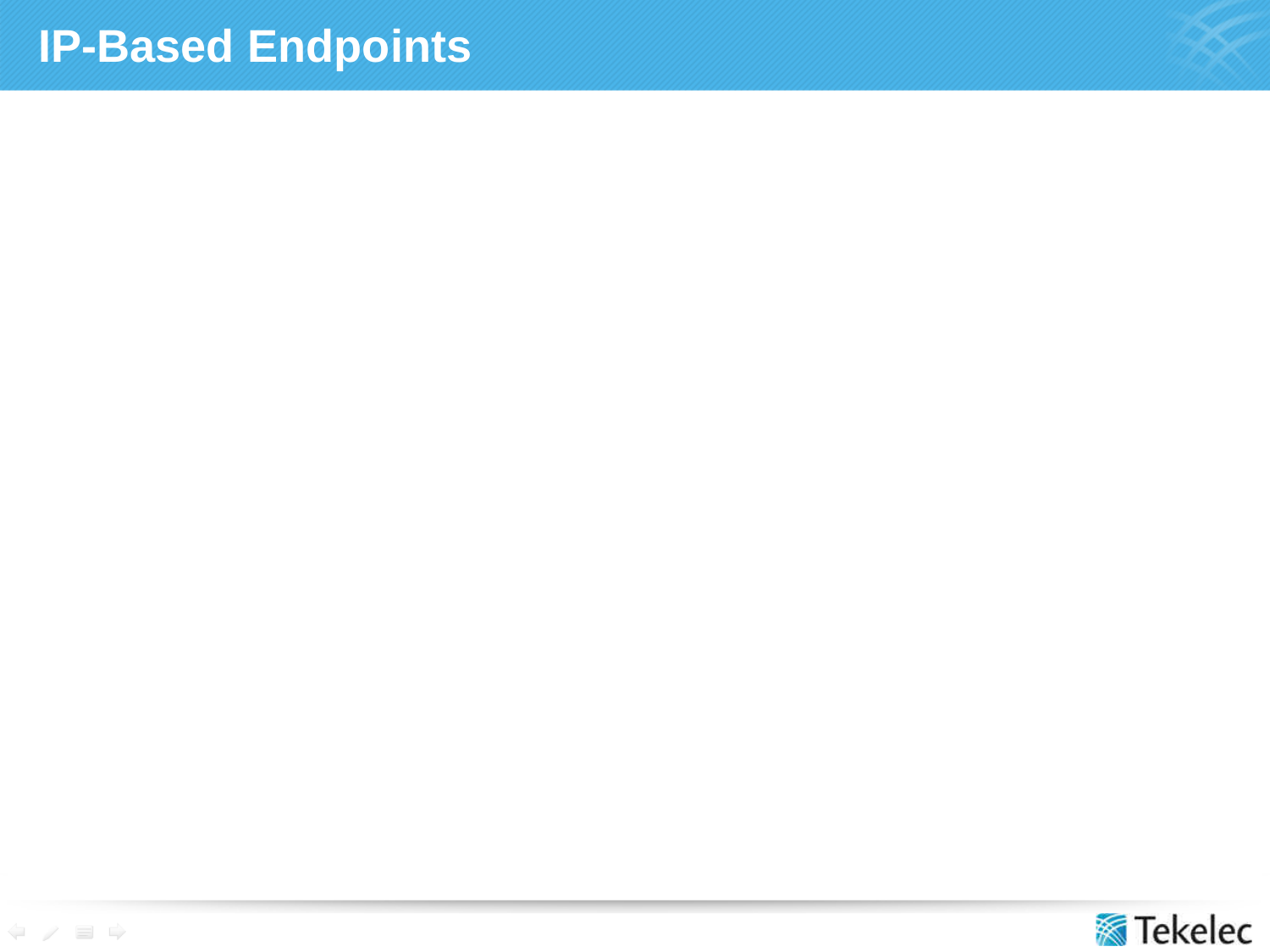

# IP-Based Endpoints
STP to STP

IP Enabled SCPs

STP to Application Servers
IP-based Home Location Registers (HLR)
Short Message Service Centers (SMSC)
STP to Media Gateway Controllers (MGC)